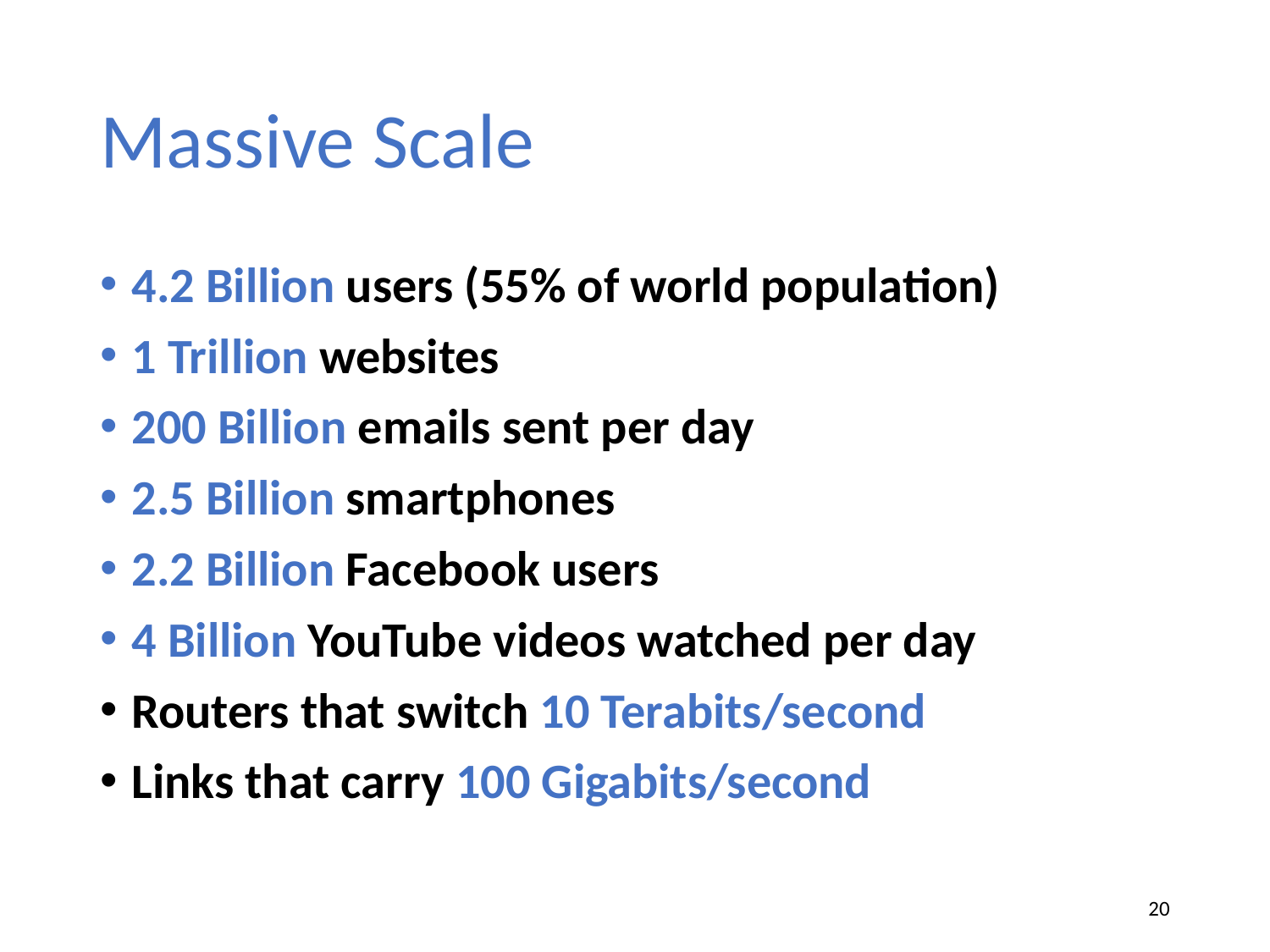

# Massive Scale
4.2 Billion users (55% of world population)
1 Trillion websites
200 Billion emails sent per day
2.5 Billion smartphones
2.2 Billion Facebook users
4 Billion YouTube videos watched per day
Routers that switch 10 Terabits/second
Links that carry 100 Gigabits/second
20